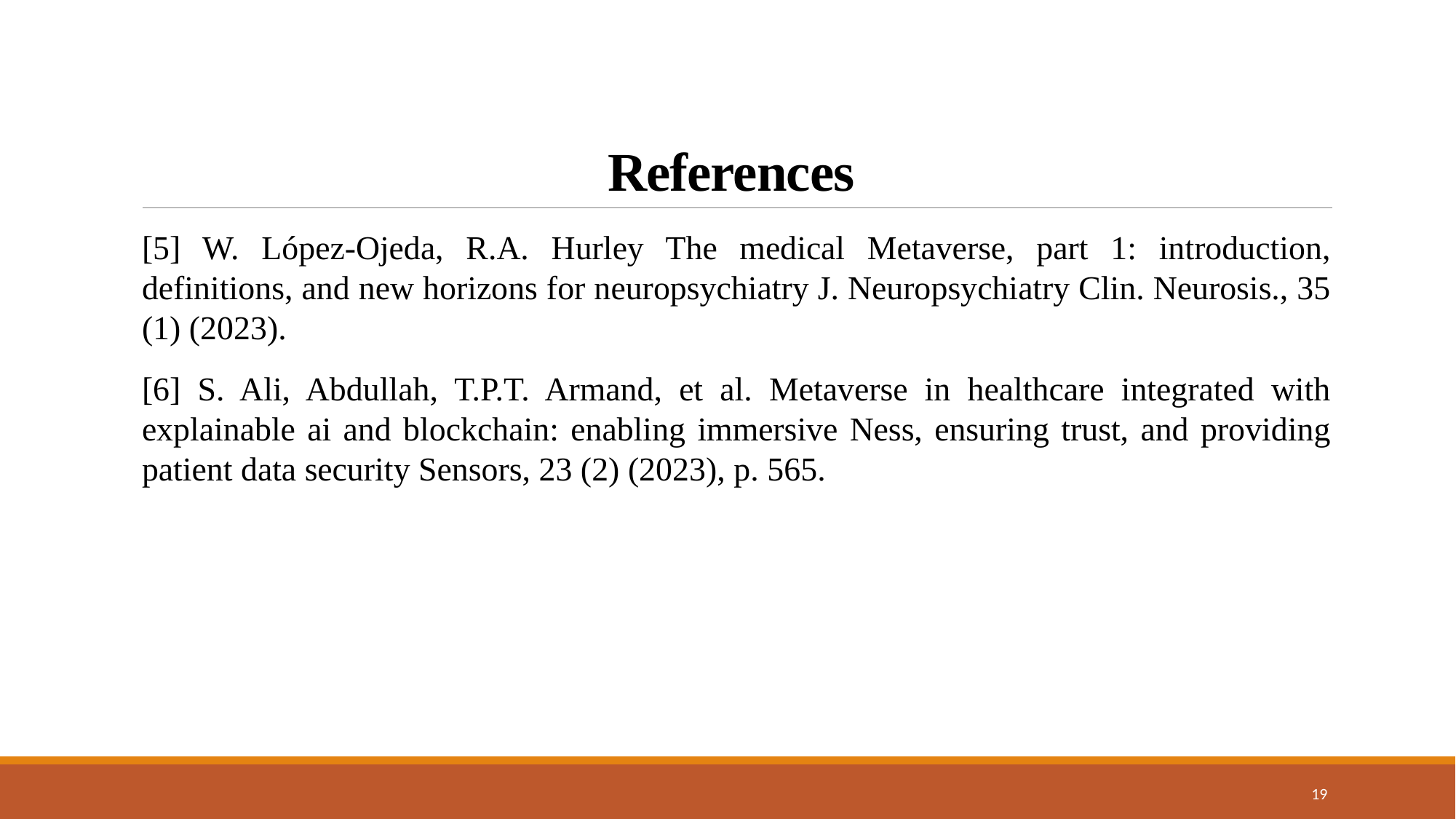

# References
[5] W. López-Ojeda, R.A. Hurley The medical Metaverse, part 1: introduction, definitions, and new horizons for neuropsychiatry J. Neuropsychiatry Clin. Neurosis., 35 (1) (2023).
[6] S. Ali, Abdullah, T.P.T. Armand, et al. Metaverse in healthcare integrated with explainable ai and blockchain: enabling immersive Ness, ensuring trust, and providing patient data security Sensors, 23 (2) (2023), p. 565.
19